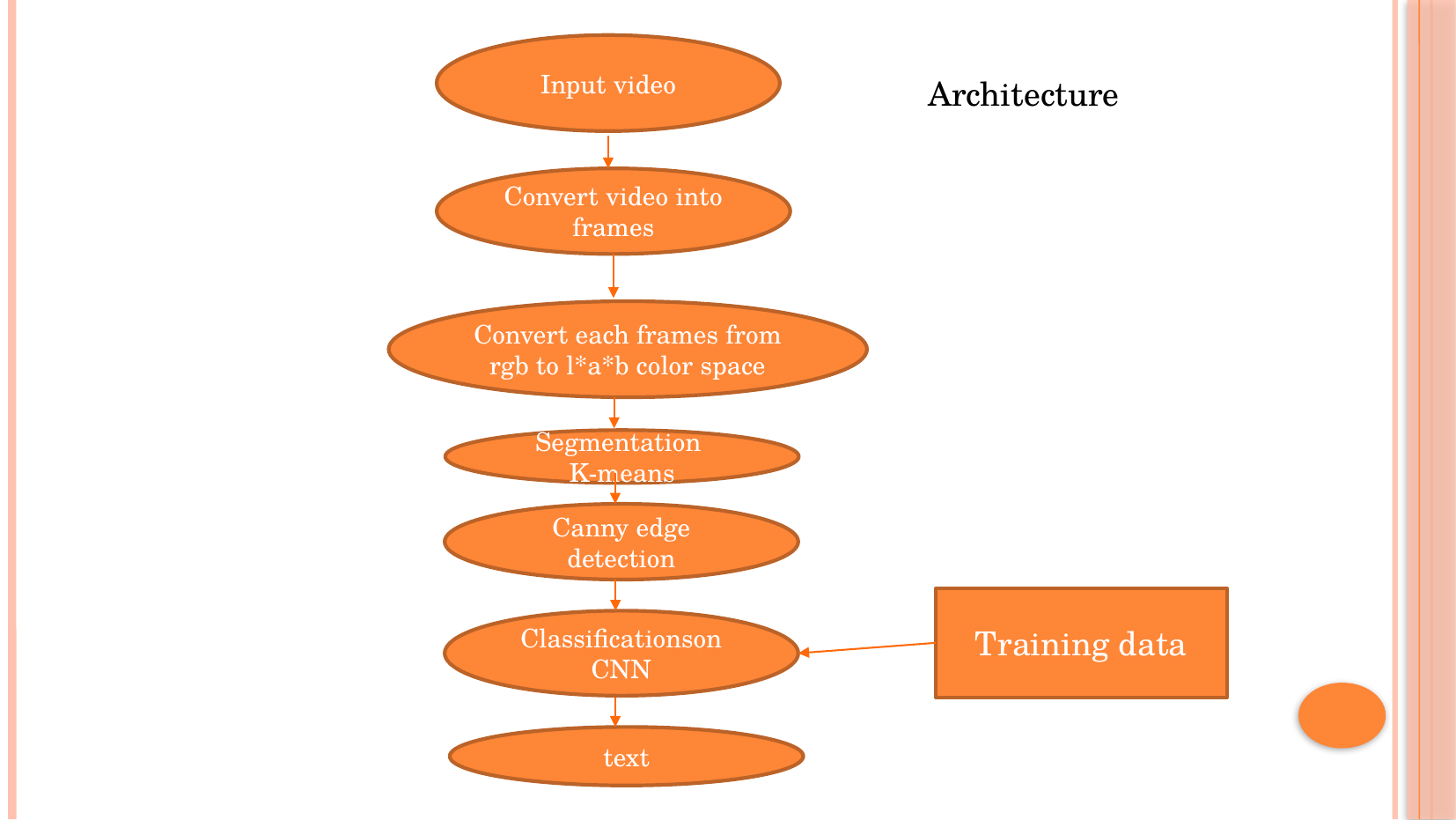

Input video
Architecture
Convert video into frames
Convert each frames from rgb to l*a*b color space
Segmentation
K-means
Canny edge detection
Training data
Classificationson CNN
text